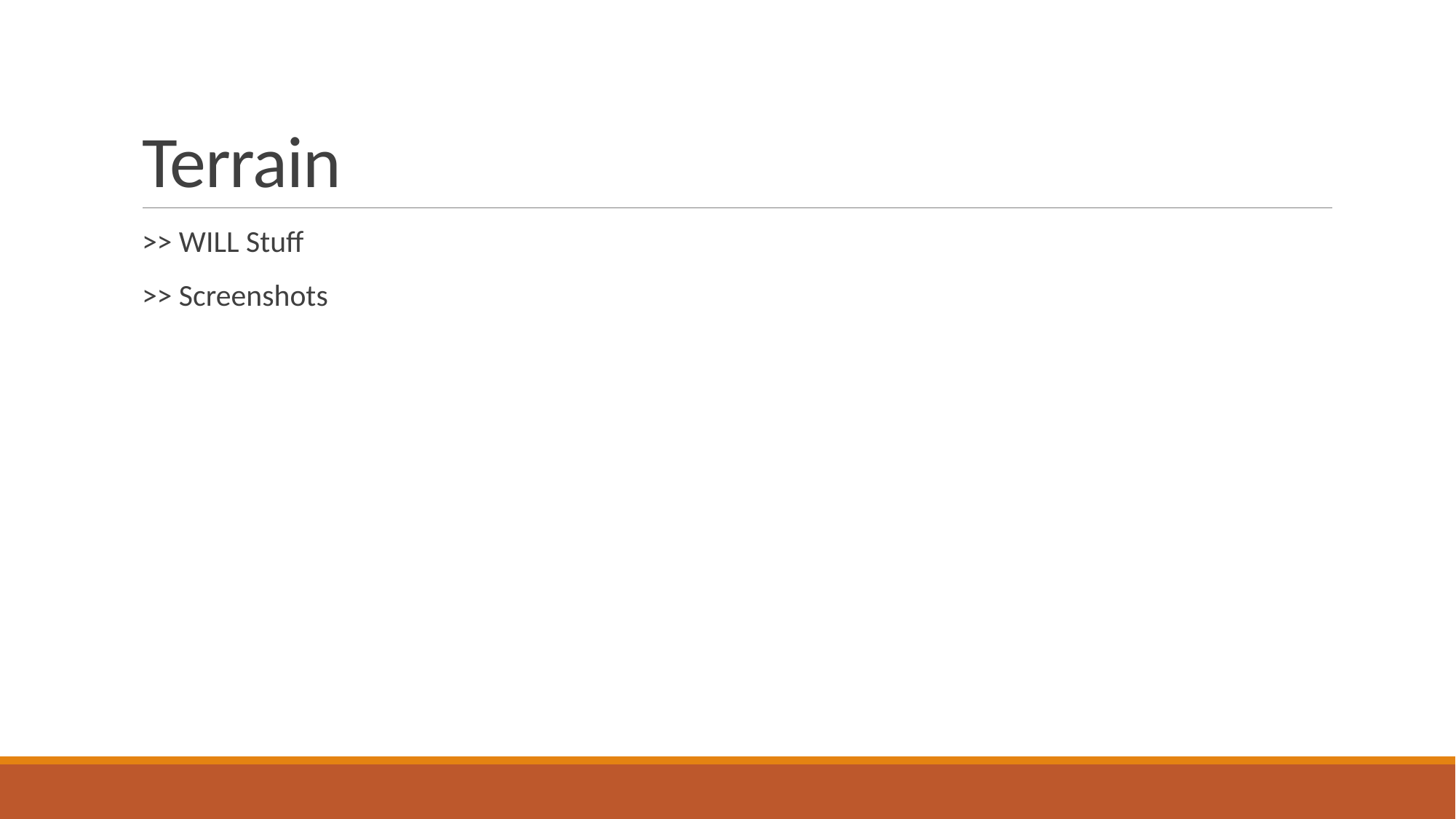

# Terrain
>> WILL Stuff
>> Screenshots